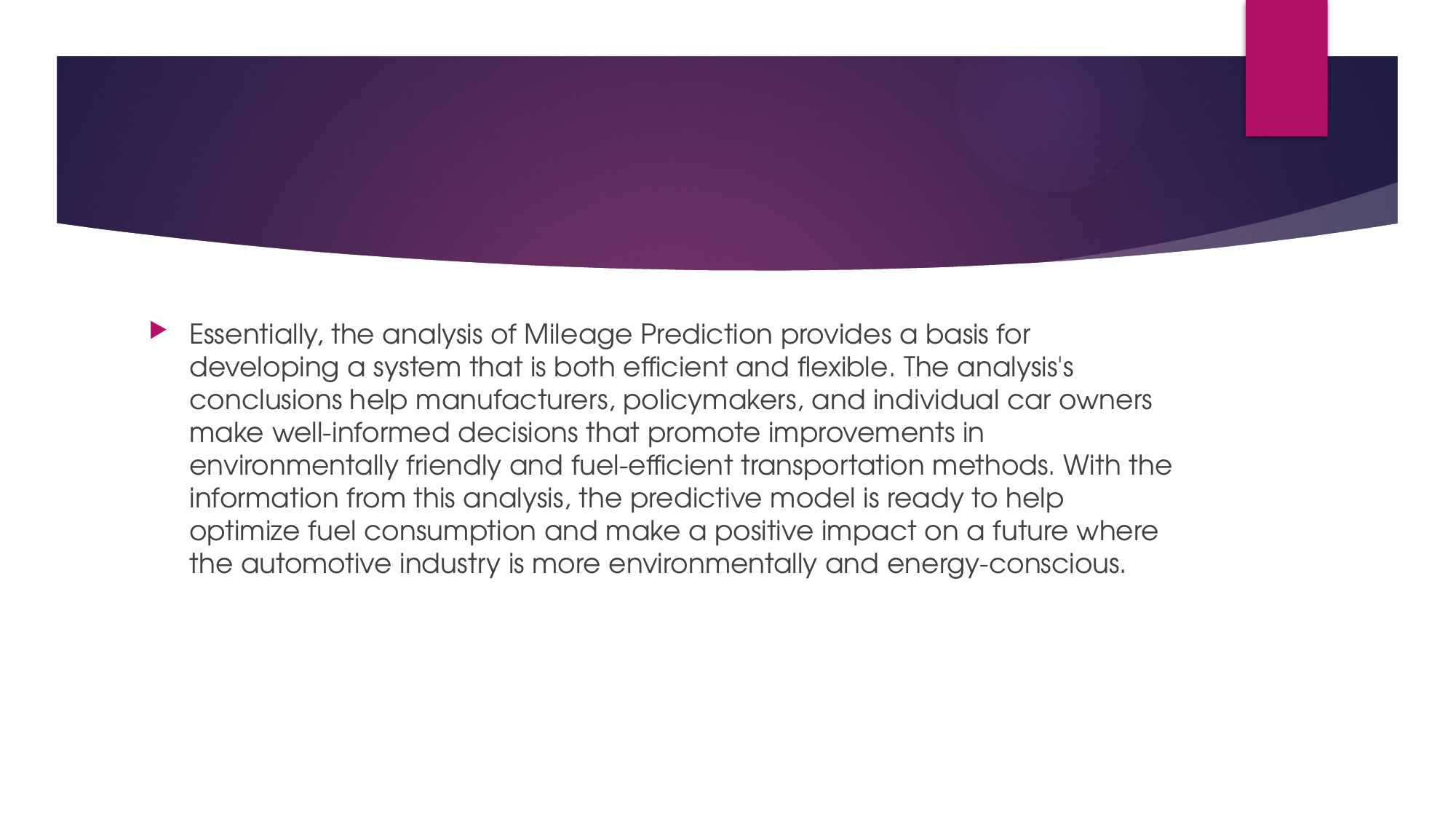

Essentially, the analysis of Mileage Prediction provides a basis for developing a system that is both efficient and flexible. The analysis's conclusions help manufacturers, policymakers, and individual car owners make well-informed decisions that promote improvements in environmentally friendly and fuel-efficient transportation methods. With the information from this analysis, the predictive model is ready to help optimize fuel consumption and make a positive impact on a future where the automotive industry is more environmentally and energy-conscious.